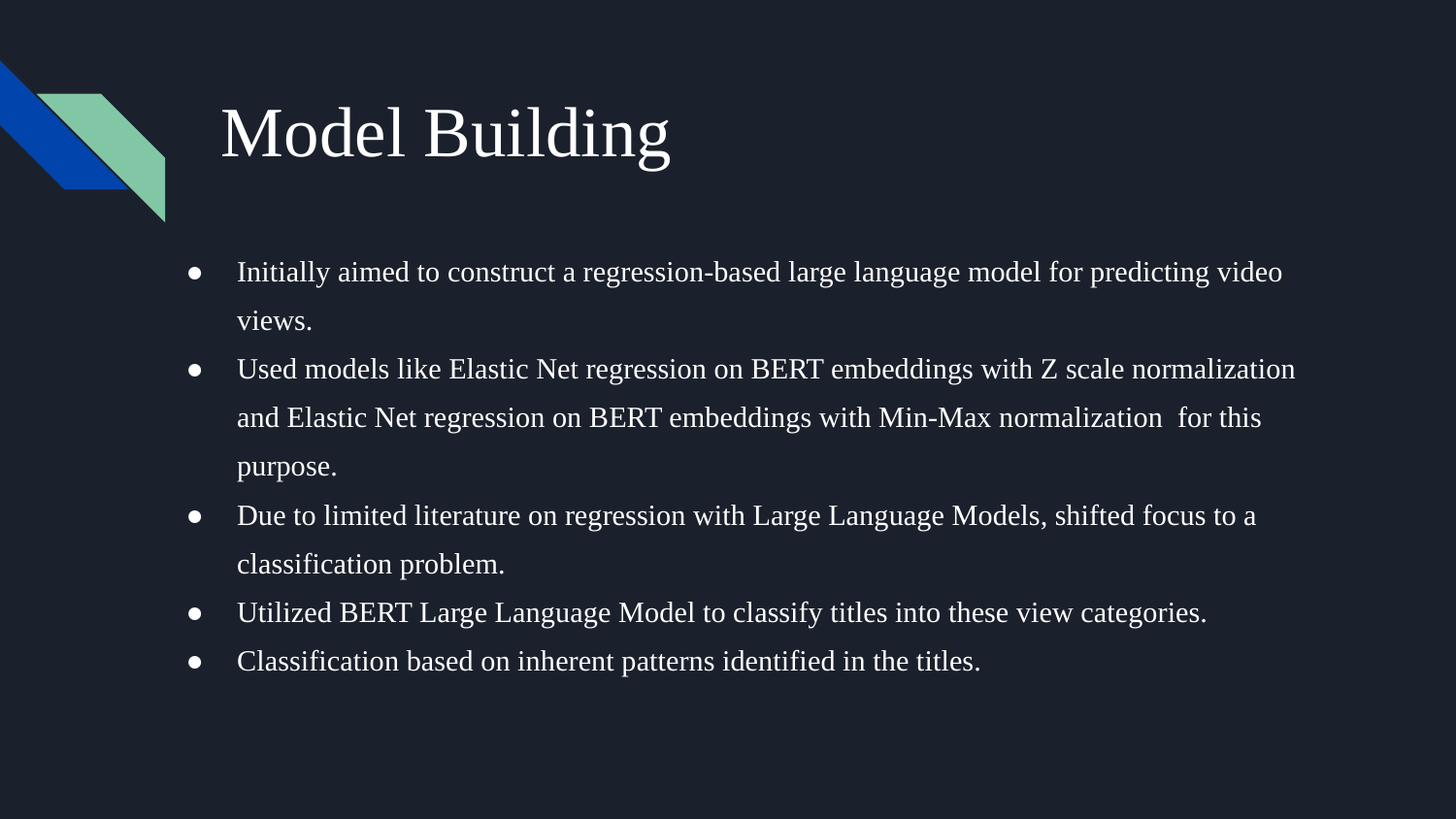

# Model Building
Initially aimed to construct a regression-based large language model for predicting video views.
Used models like Elastic Net regression on BERT embeddings with Z scale normalization and Elastic Net regression on BERT embeddings with Min-Max normalization  for this purpose.
Due to limited literature on regression with Large Language Models, shifted focus to a classification problem.
Utilized BERT Large Language Model to classify titles into these view categories.
Classification based on inherent patterns identified in the titles.